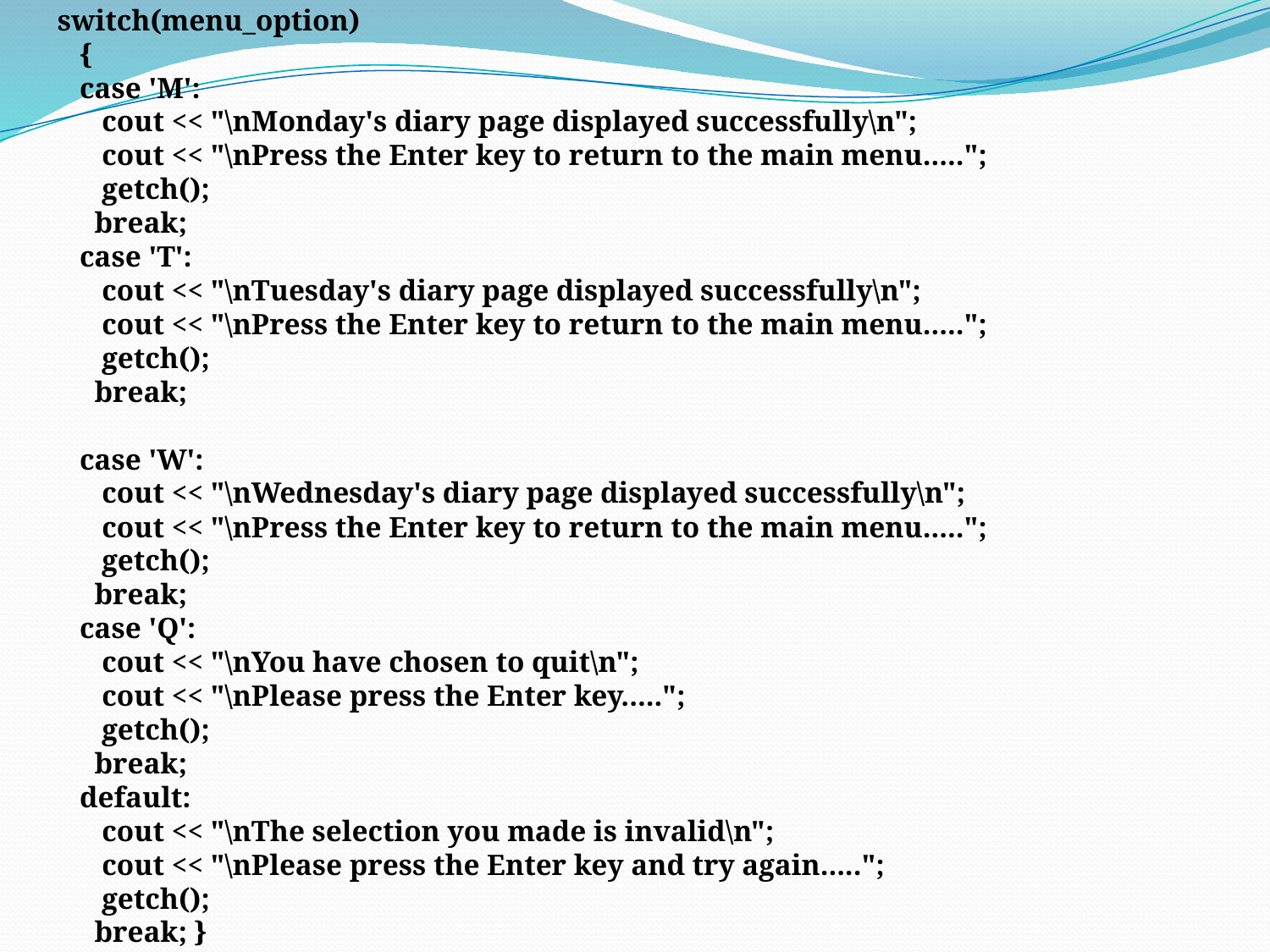

switch(menu_option)
   {
   case 'M':
      cout << "\nMonday's diary page displayed successfully\n";
      cout << "\nPress the Enter key to return to the main menu.....";
      getch();
     break;
   case 'T':
      cout << "\nTuesday's diary page displayed successfully\n";
      cout << "\nPress the Enter key to return to the main menu.....";
      getch();
     break;
   case 'W':
      cout << "\nWednesday's diary page displayed successfully\n";
      cout << "\nPress the Enter key to return to the main menu.....";
      getch();
     break;
   case 'Q':
      cout << "\nYou have chosen to quit\n";
      cout << "\nPlease press the Enter key.....";
      getch();
     break;
   default:
      cout << "\nThe selection you made is invalid\n";
      cout << "\nPlease press the Enter key and try again.....";
      getch();
     break; }